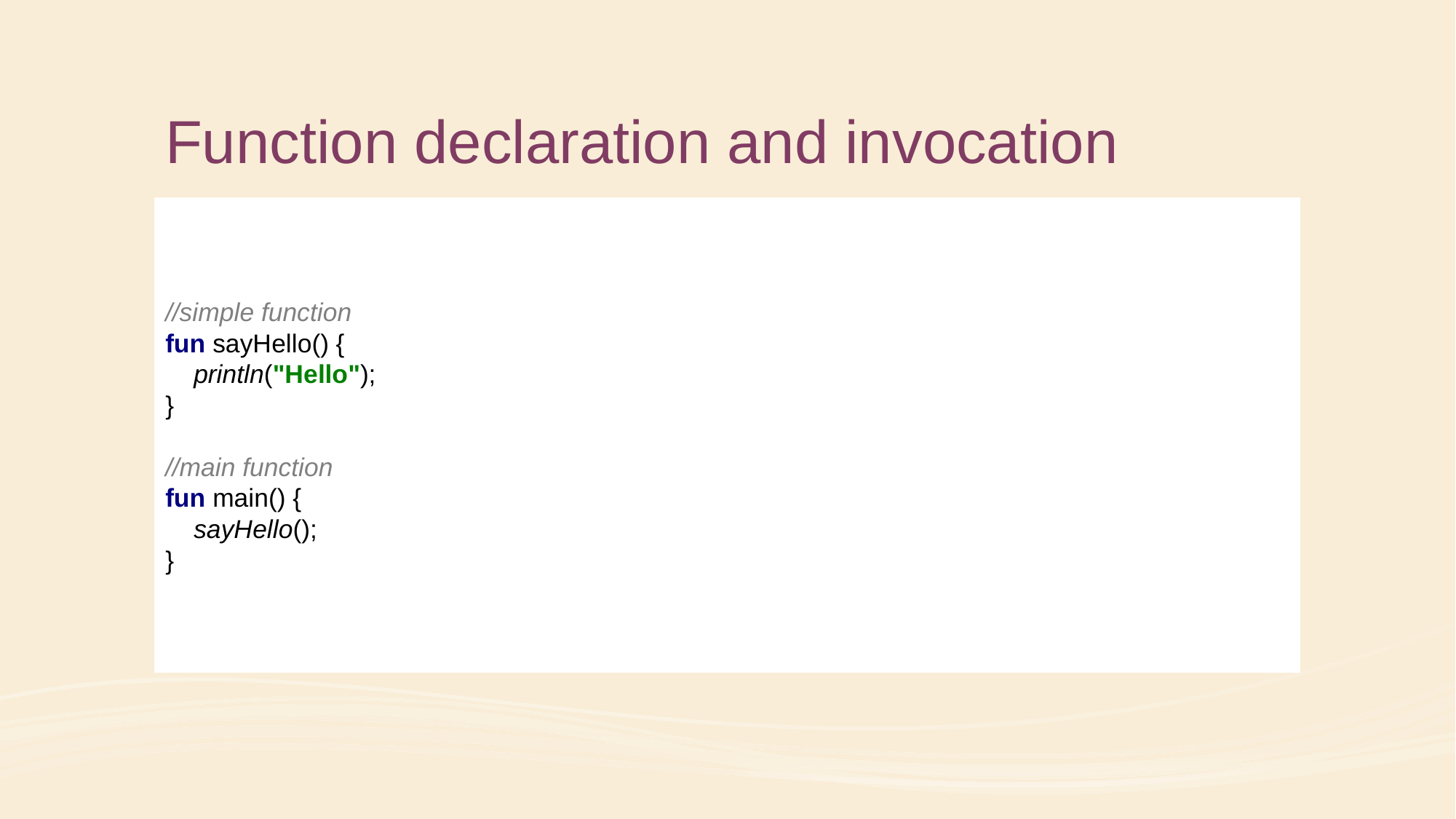

# Function declaration and invocation
//simple function
fun sayHello() {
    println("Hello");
}
//main function
fun main() {
    sayHello();
}